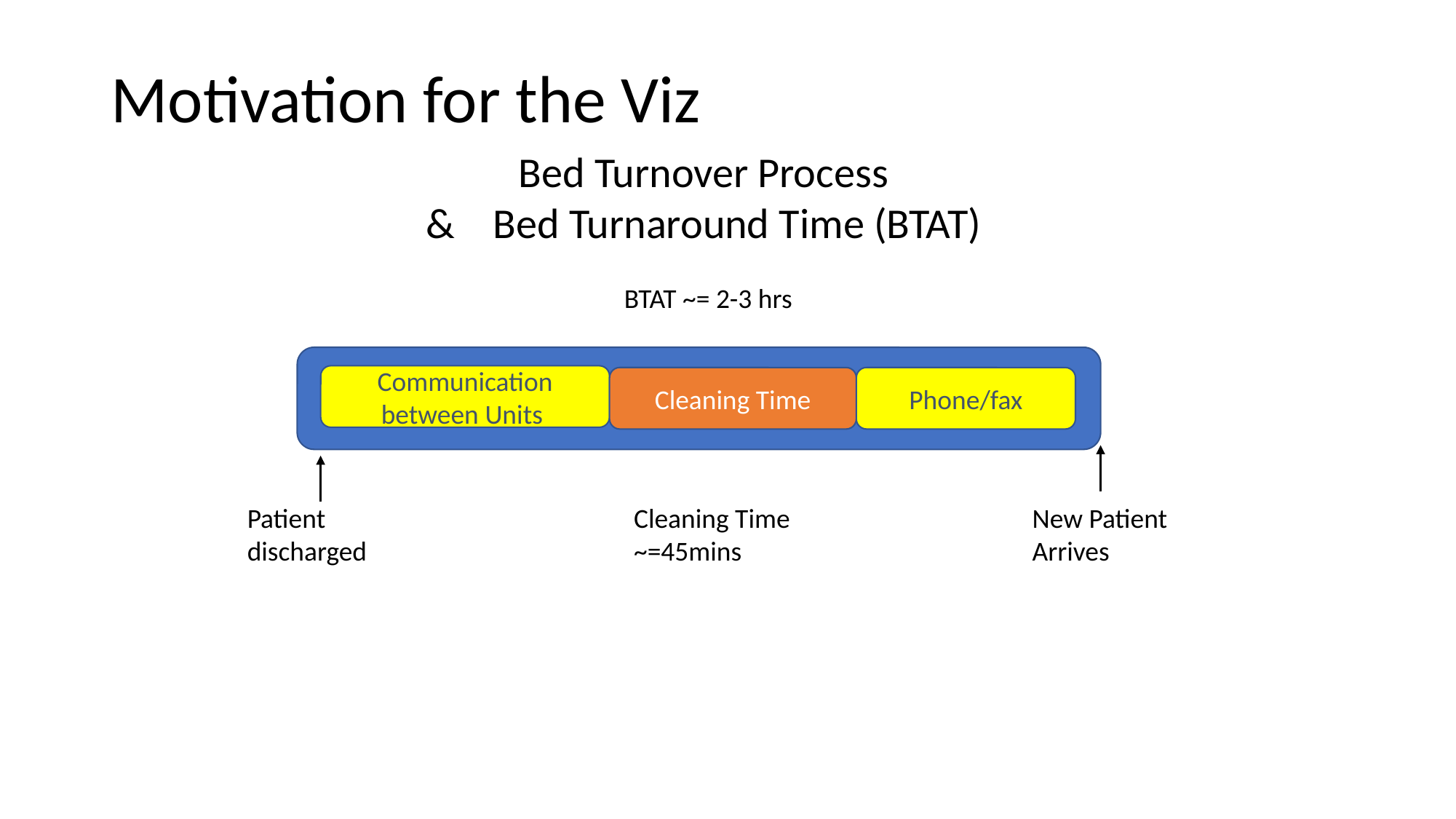

# Motivation for the Viz
Bed Turnover Process
&    Bed Turnaround Time (BTAT)

BTAT ~= 2-3 hrs

Communication between Units
Phone/fax
Cleaning Time
New Patient Arrives
Cleaning Time ~=45mins
Patient discharged